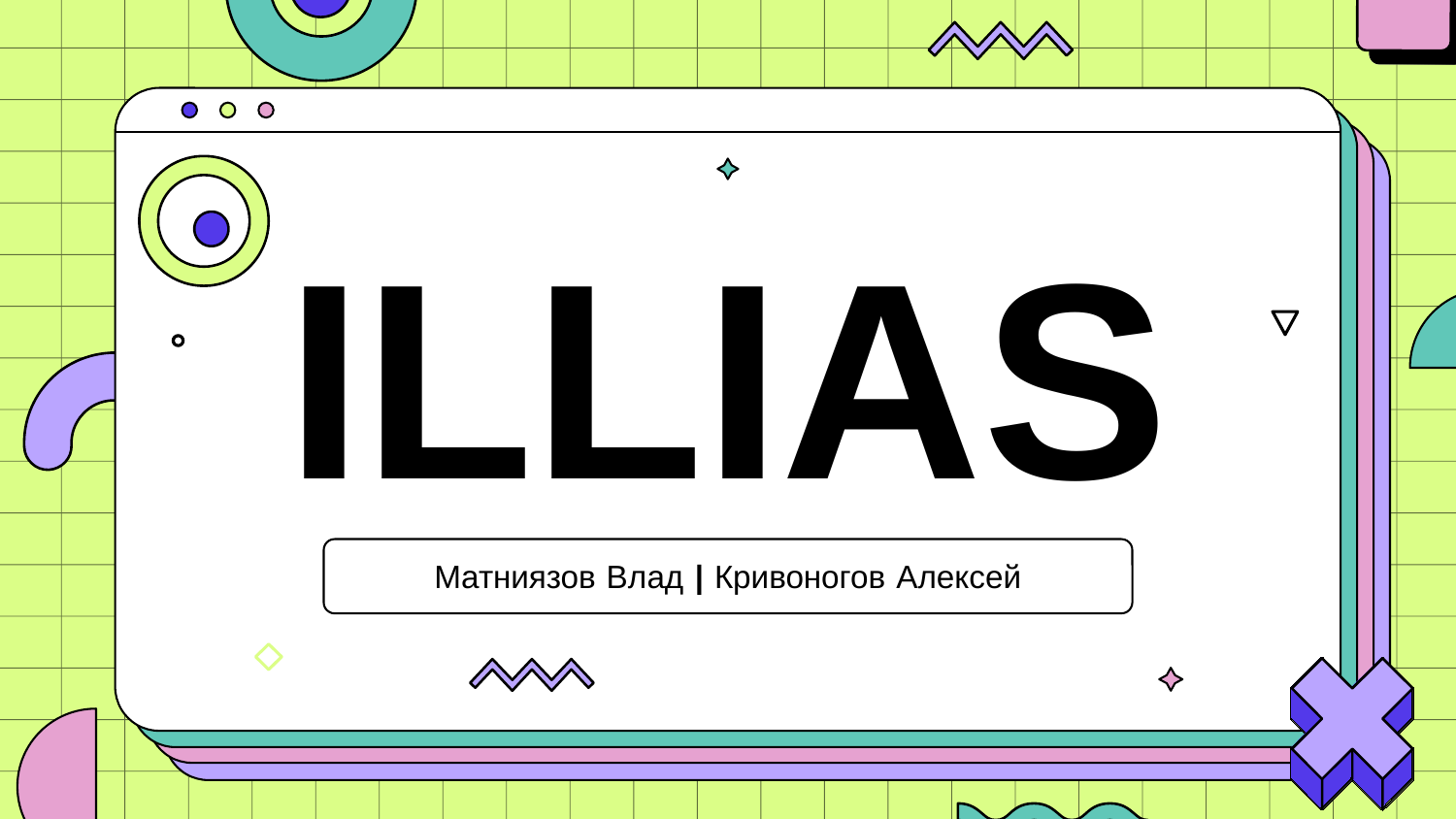

# ILLIAS

Матниязов Влад | Кривоногов Алексей